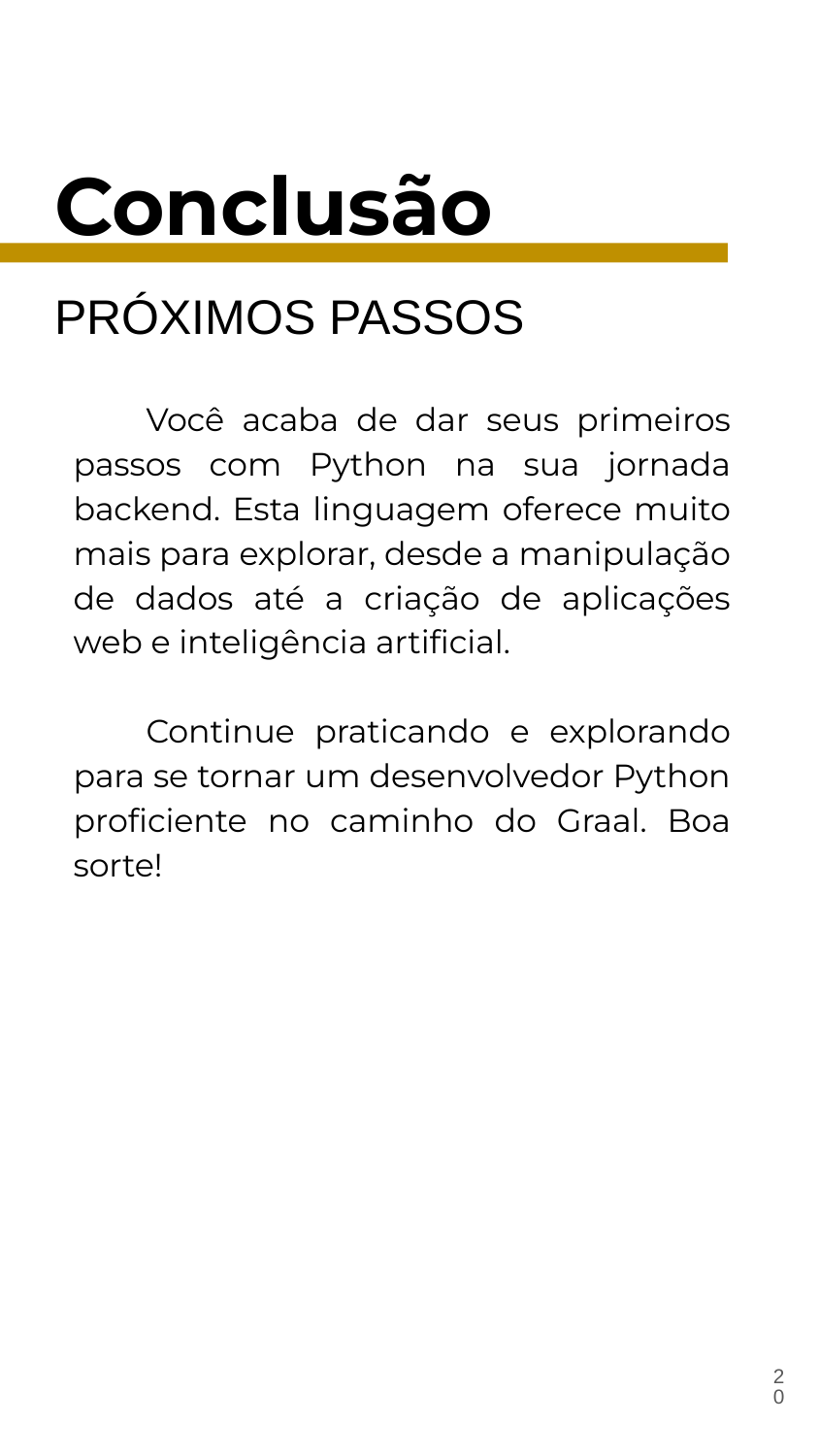

# Conclusão

PRÓXIMOS PASSOS
Você acaba de dar seus primeiros passos com Python na sua jornada backend. Esta linguagem oferece muito mais para explorar, desde a manipulação de dados até a criação de aplicações web e inteligência artificial.

Continue praticando e explorando para se tornar um desenvolvedor Python proficiente no caminho do Graal. Boa sorte!
20